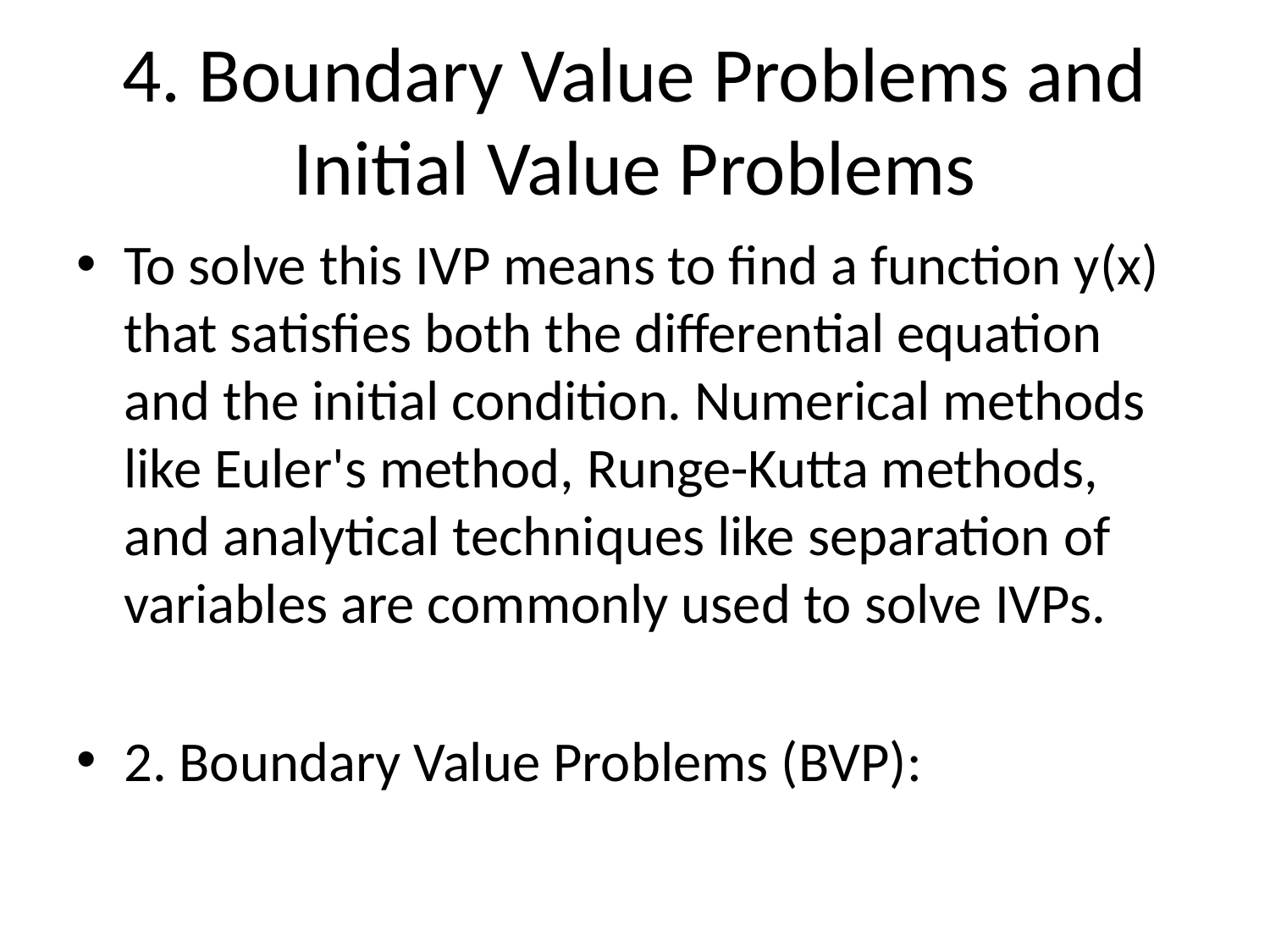

# 4. Boundary Value Problems and Initial Value Problems
To solve this IVP means to find a function y(x) that satisfies both the differential equation and the initial condition. Numerical methods like Euler's method, Runge-Kutta methods, and analytical techniques like separation of variables are commonly used to solve IVPs.

2. Boundary Value Problems (BVP):